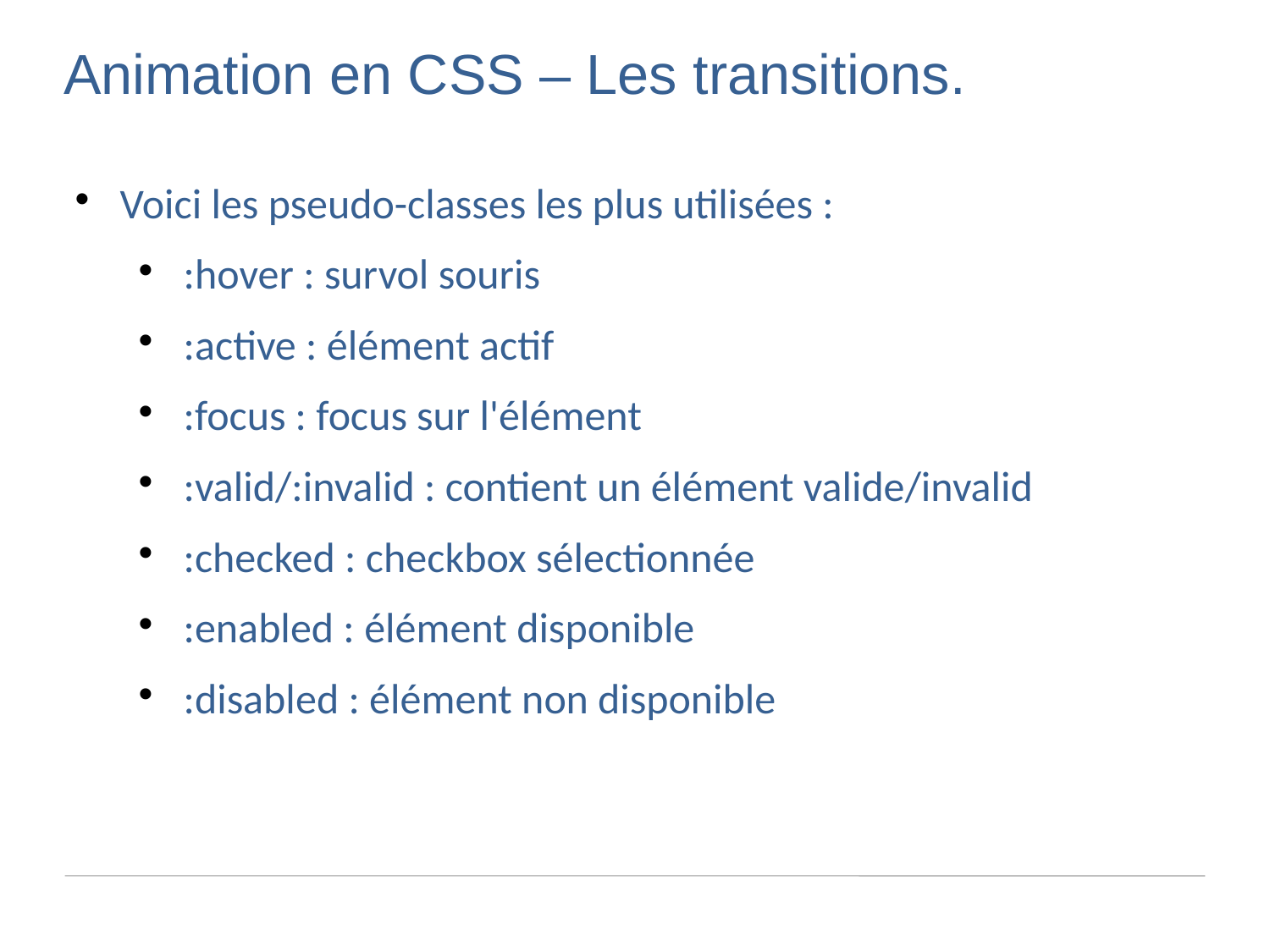

Animation en CSS – Les transitions.
Voici les pseudo-classes les plus utilisées :
:hover : survol souris
:active : élément actif
:focus : focus sur l'élément
:valid/:invalid : contient un élément valide/invalid
:checked : checkbox sélectionnée
:enabled : élément disponible
:disabled : élément non disponible